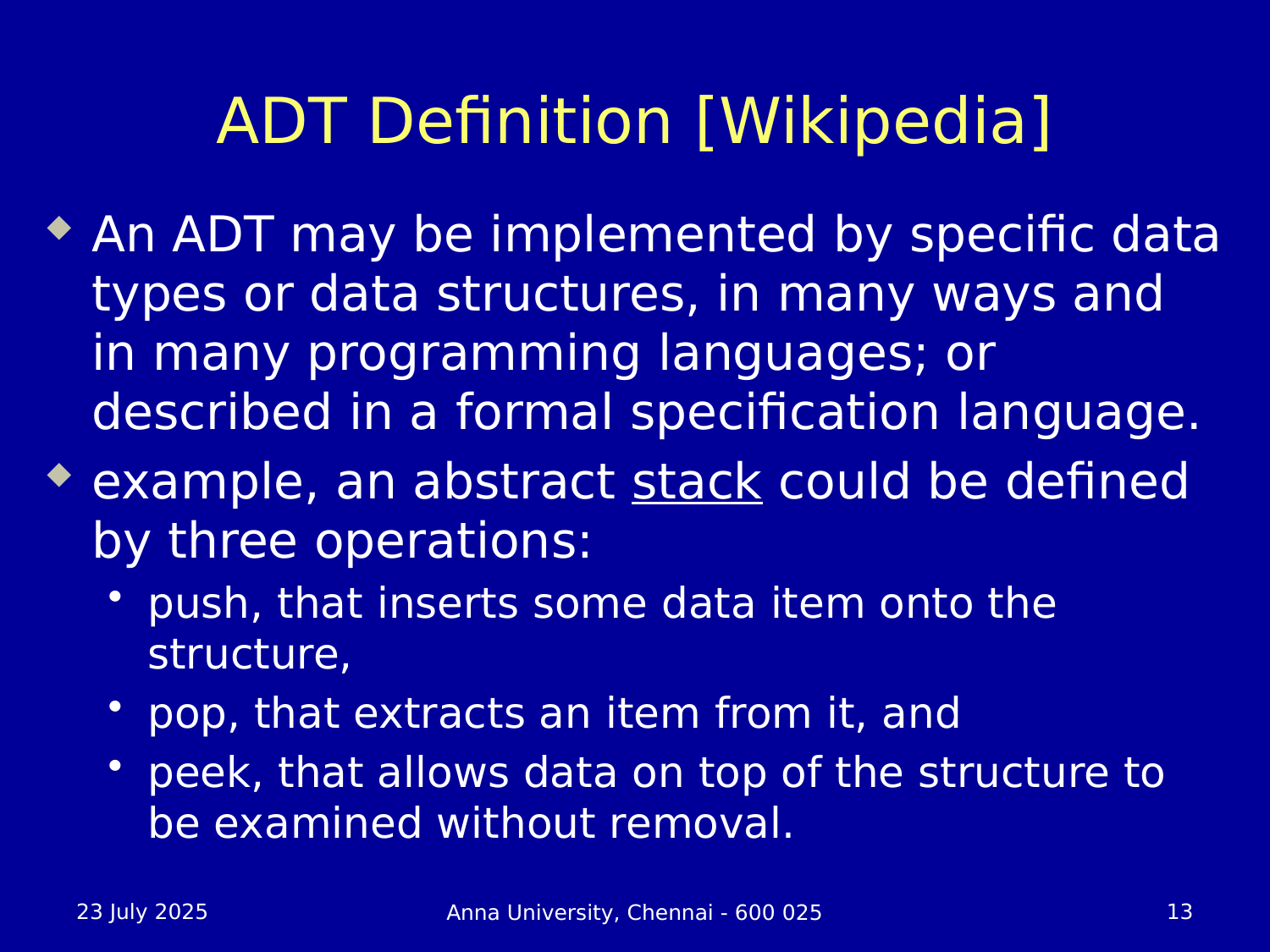

# ADT Definition [Wikipedia]
An ADT may be implemented by specific data types or data structures, in many ways and in many programming languages; or described in a formal specification language.
example, an abstract stack could be defined by three operations:
push, that inserts some data item onto the structure,
pop, that extracts an item from it, and
peek, that allows data on top of the structure to be examined without removal.
23 July 2025
13
Anna University, Chennai - 600 025